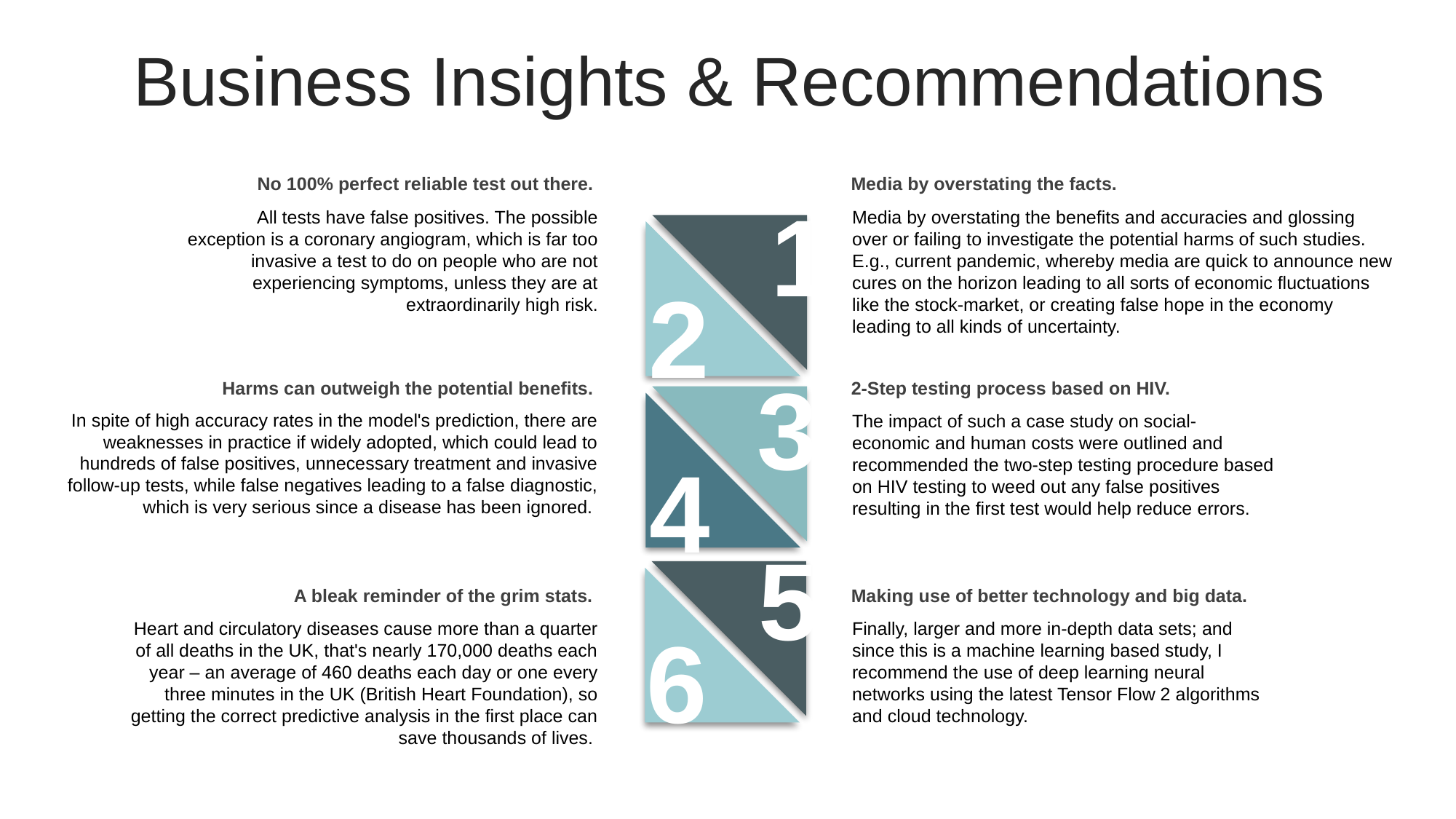

Business Insights & Recommendations
No 100% perfect reliable test out there.
All tests have false positives. The possible exception is a coronary angiogram, which is far too invasive a test to do on people who are not experiencing symptoms, unless they are at extraordinarily high risk.
Media by overstating the facts.
Media by overstating the benefits and accuracies and glossing over or failing to investigate the potential harms of such studies. E.g., current pandemic, whereby media are quick to announce new cures on the horizon leading to all sorts of economic fluctuations like the stock-market, or creating false hope in the economy leading to all kinds of uncertainty.
1

2
3
Harms can outweigh the potential benefits.
In spite of high accuracy rates in the model's prediction, there are weaknesses in practice if widely adopted, which could lead to hundreds of false positives, unnecessary treatment and invasive follow-up tests, while false negatives leading to a false diagnostic, which is very serious since a disease has been ignored.
2-Step testing process based on HIV.
The impact of such a case study on social-economic and human costs were outlined and recommended the two-step testing procedure based on HIV testing to weed out any false positives resulting in the first test would help reduce errors.

4
5

A bleak reminder of the grim stats.
Heart and circulatory diseases cause more than a quarter of all deaths in the UK, that's nearly 170,000 deaths each year – an average of 460 deaths each day or one every three minutes in the UK (British Heart Foundation), so getting the correct predictive analysis in the first place can save thousands of lives.
Making use of better technology and big data.
Finally, larger and more in-depth data sets; and since this is a machine learning based study, I recommend the use of deep learning neural networks using the latest Tensor Flow 2 algorithms and cloud technology.
6